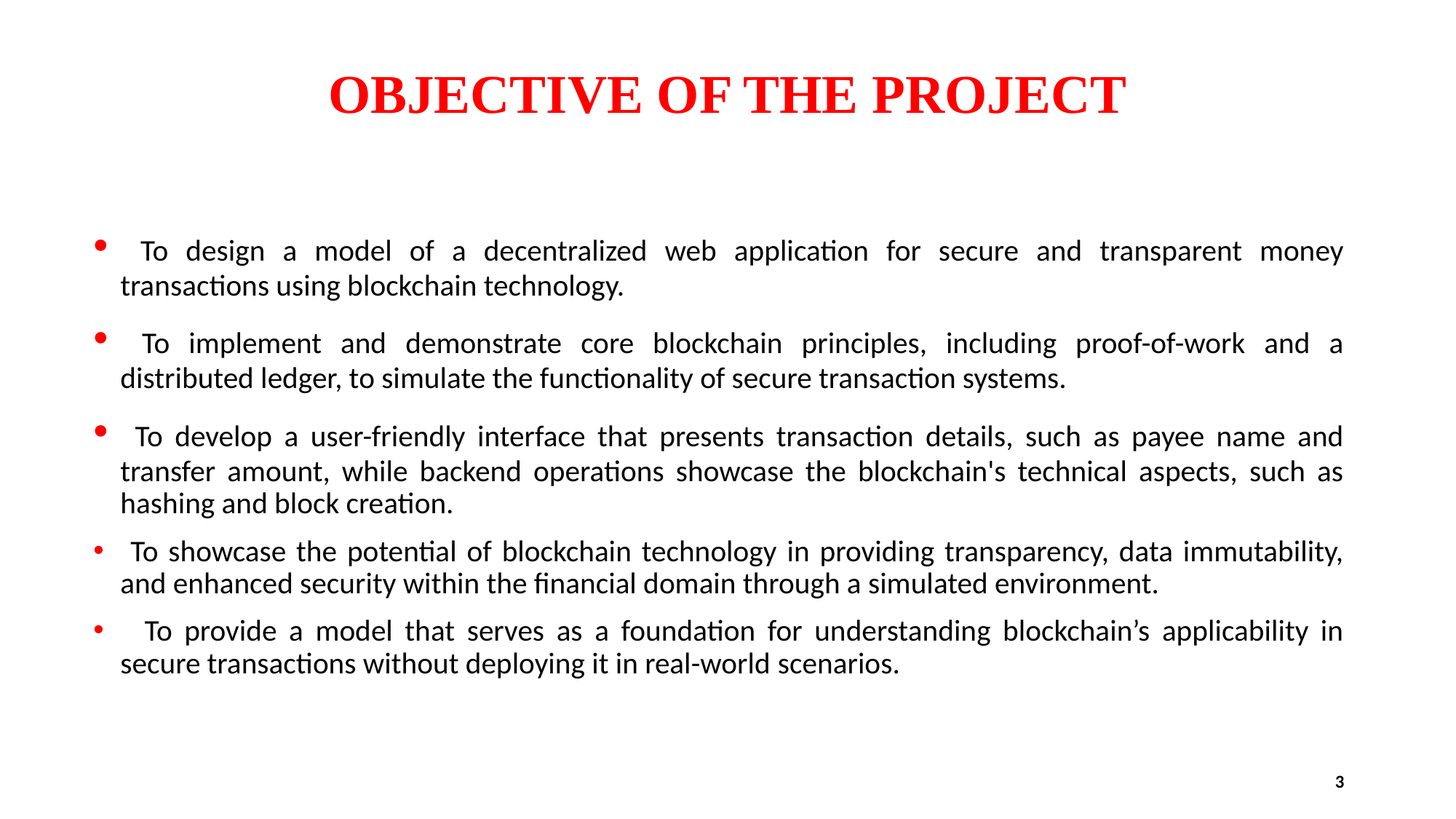

# OBJECTIVE OF THE PROJECT
 To design a model of a decentralized web application for secure and transparent money transactions using blockchain technology.
 To implement and demonstrate core blockchain principles, including proof-of-work and a distributed ledger, to simulate the functionality of secure transaction systems.
 To develop a user-friendly interface that presents transaction details, such as payee name and transfer amount, while backend operations showcase the blockchain's technical aspects, such as hashing and block creation.
 To showcase the potential of blockchain technology in providing transparency, data immutability, and enhanced security within the financial domain through a simulated environment.
  To provide a model that serves as a foundation for understanding blockchain’s applicability in secure transactions without deploying it in real-world scenarios.
3